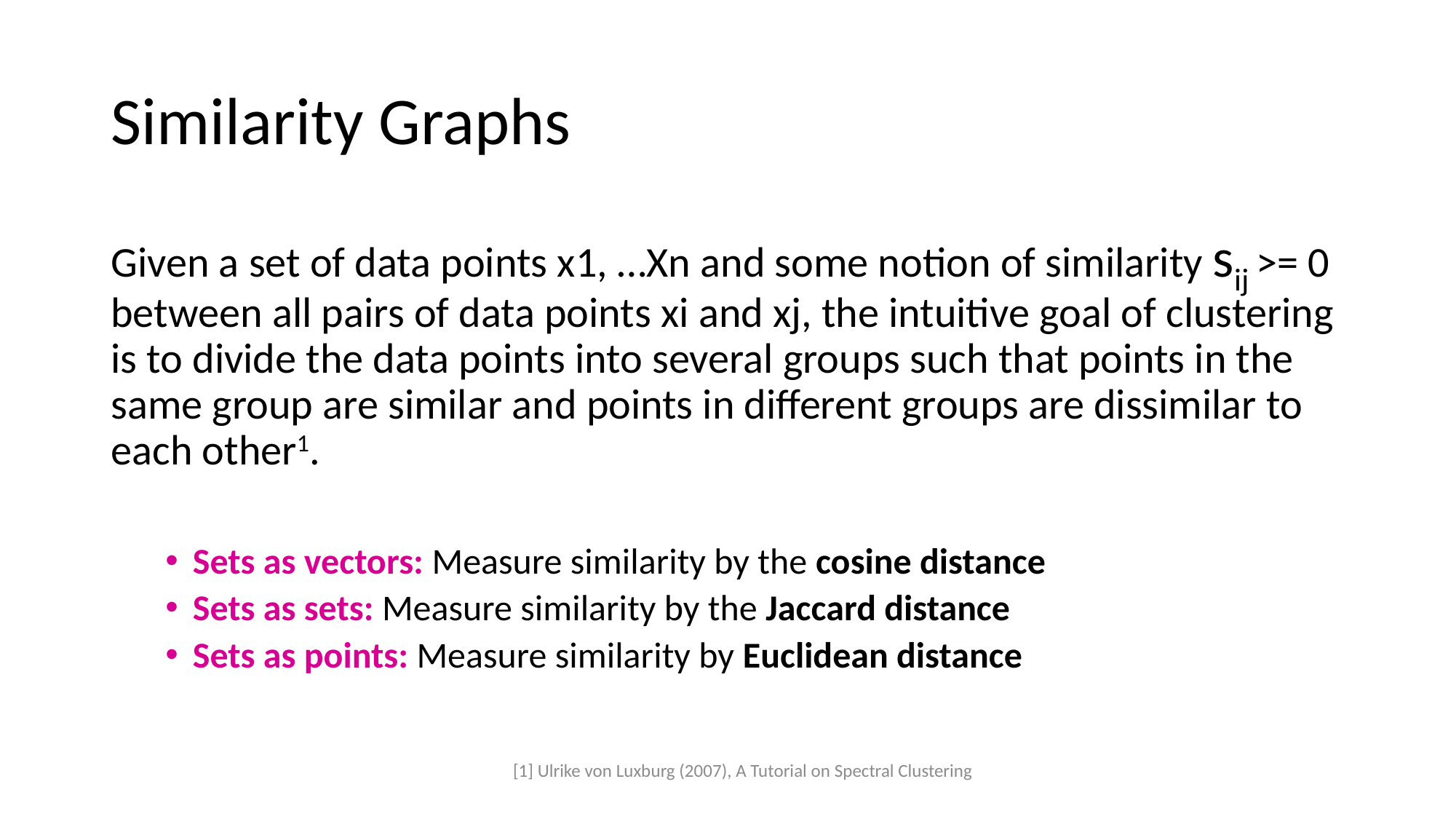

# Similarity Graphs
Given a set of data points x1, …Xn and some notion of similarity sij >= 0 between all pairs of data points xi and xj, the intuitive goal of clustering is to divide the data points into several groups such that points in the same group are similar and points in different groups are dissimilar to each other1.

Sets as vectors: Measure similarity by the cosine distance
Sets as sets: Measure similarity by the Jaccard distance
Sets as points: Measure similarity by Euclidean distance

[1] Ulrike von Luxburg (2007), A Tutorial on Spectral Clustering